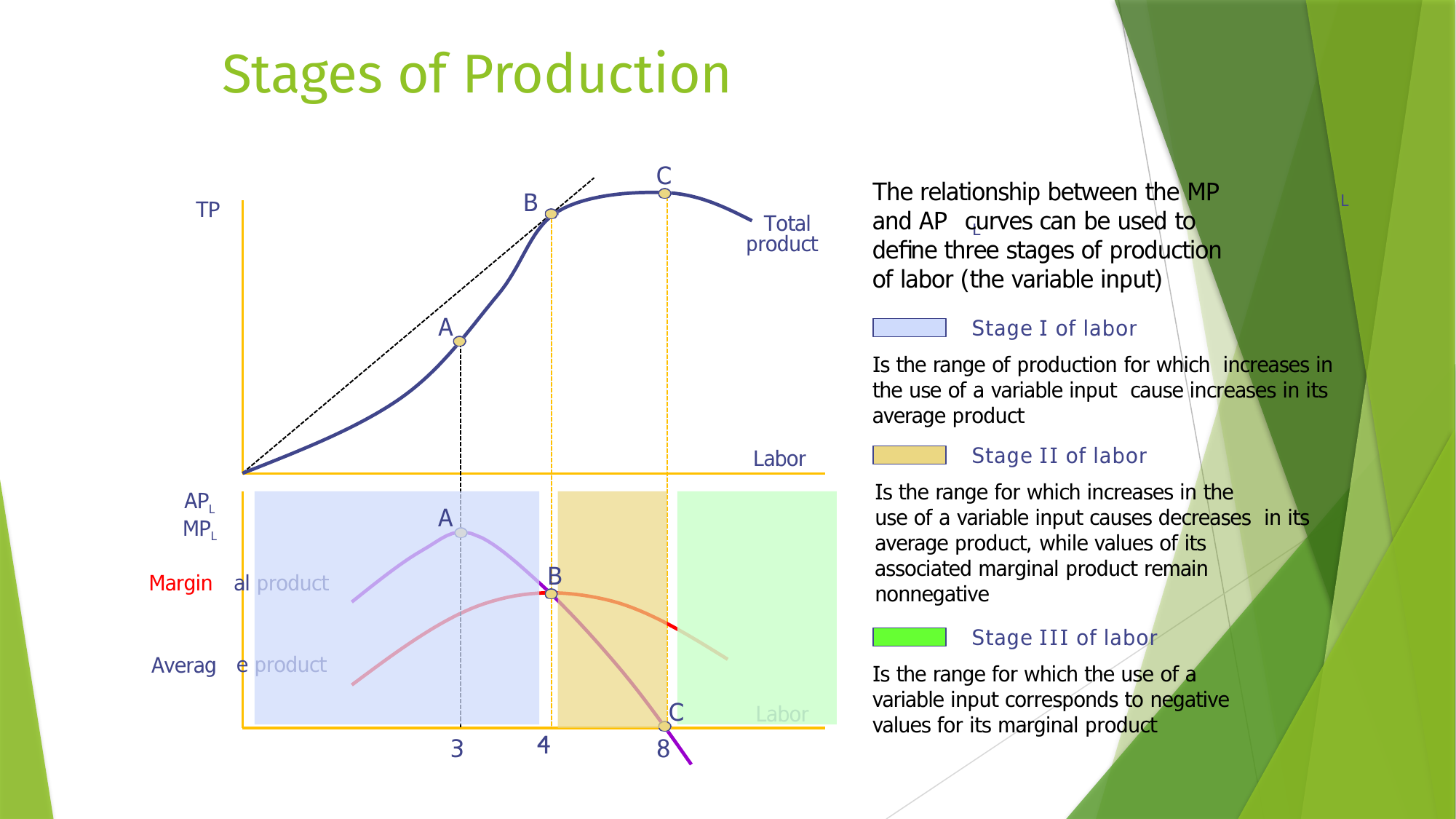

# Stages of Production
C
The relationship between the MP

B

L

TP
and AP	curves can be used to
Total
L
product
define three stages of production
of labor (the variable input)
A
Stage I of labor

Is the range of production for which  increases in the use of a variable input  cause increases in its average product
Stage II of labor
Labor

Is the range for which increases in the
APL

A
use of a variable input causes decreases  in its average product, while values of its
MPL
associated marginal product remain
B
Margin
al product

e product
nonnegative
Stage III of labor

Averag
Is the range for which the use of a
variable input corresponds to negative
C
Labor
values for its marginal product
4
3
8